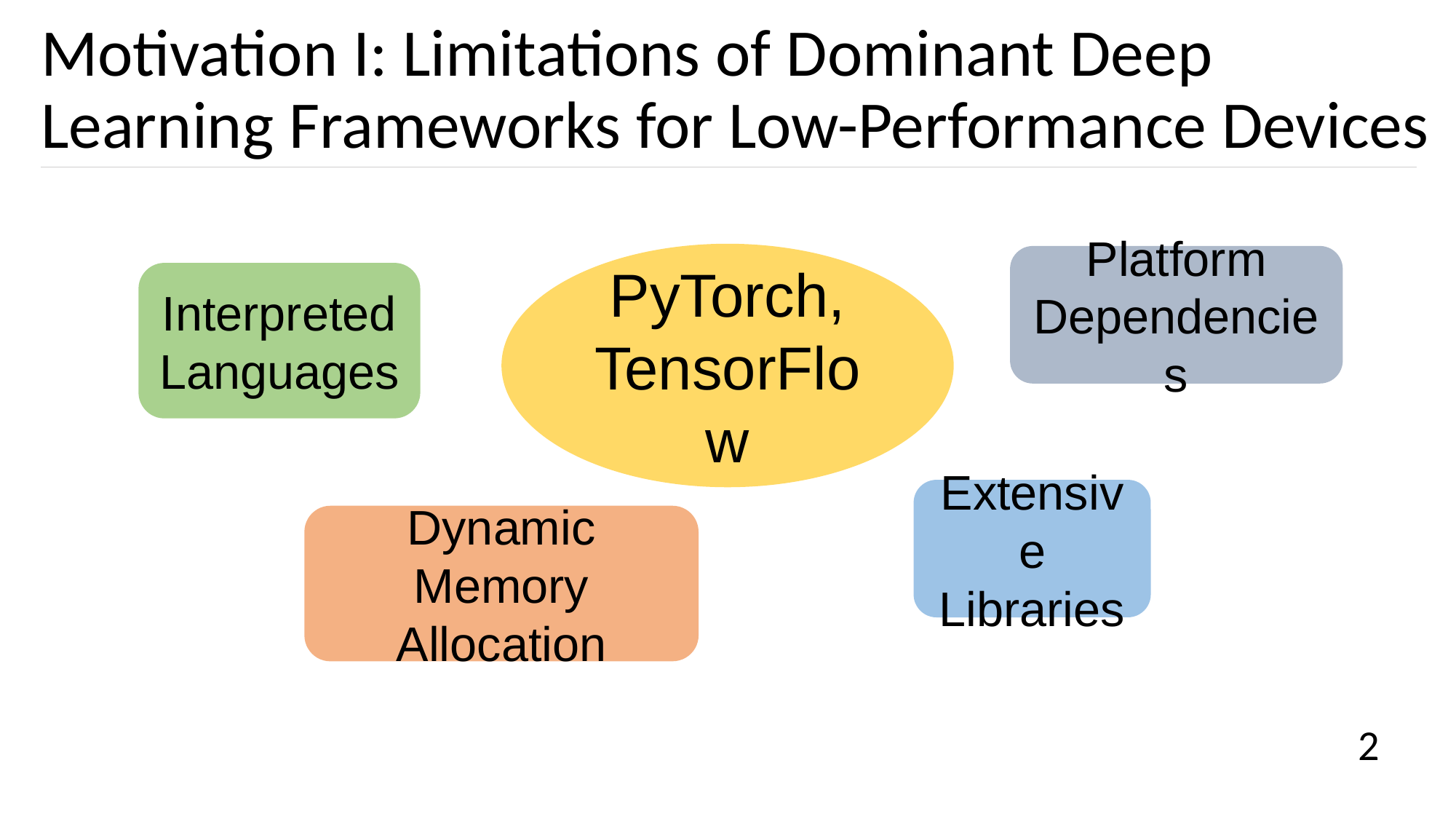

Motivation I: Limitations of Dominant Deep Learning Frameworks for Low-Performance Devices
PyTorch, TensorFlow
Platform Dependencies
Interpreted Languages
Extensive Libraries
Dynamic Memory Allocation
2